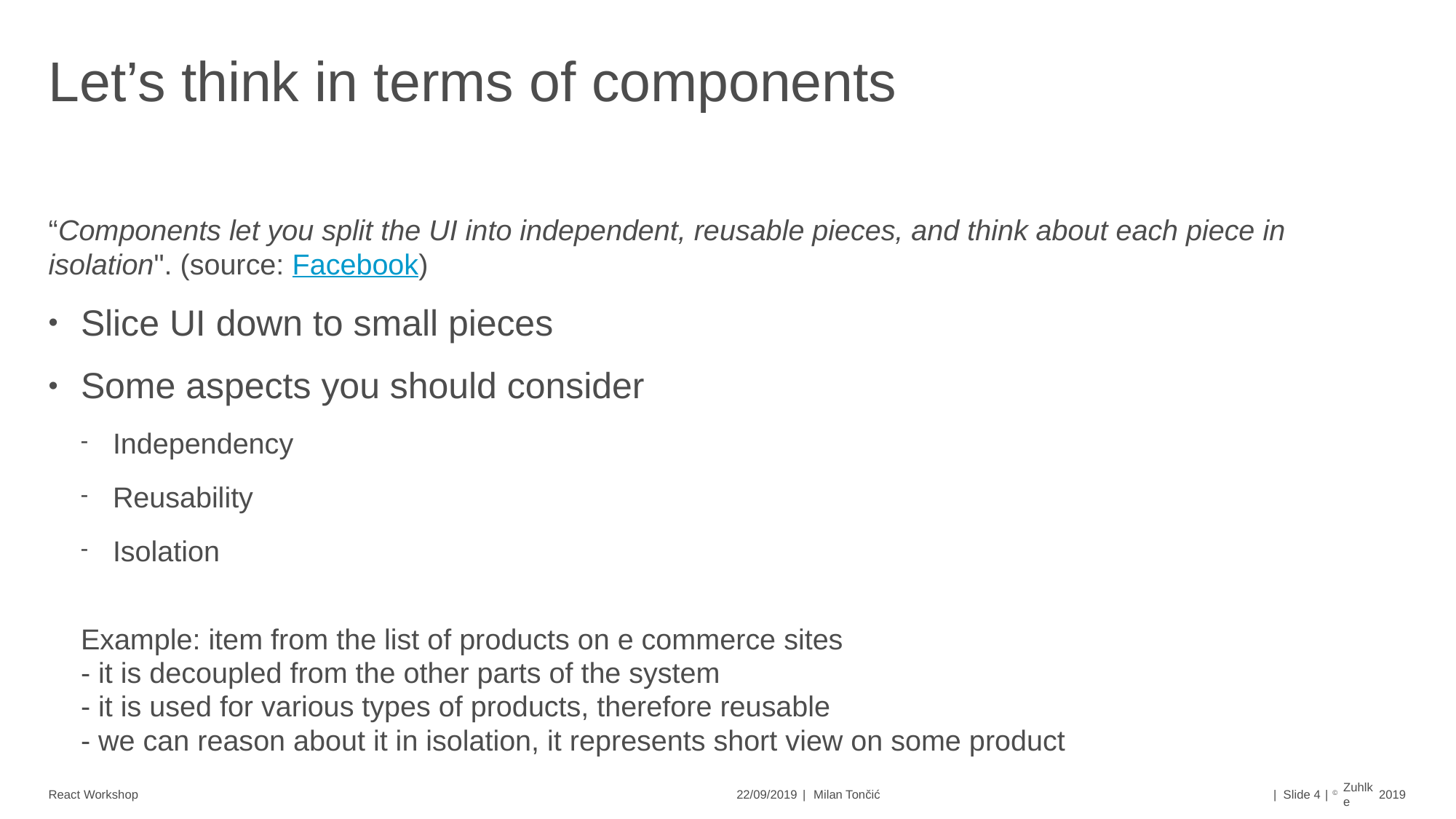

# Let’s think in terms of components
“Components let you split the UI into independent, reusable pieces, and think about each piece in isolation". (source: Facebook)
Slice UI down to small pieces
Some aspects you should consider
Independency
Reusability
Isolation
Example: item from the list of products on e commerce sites
- it is decoupled from the other parts of the system
- it is used for various types of products, therefore reusable
- we can reason about it in isolation, it represents short view on some product